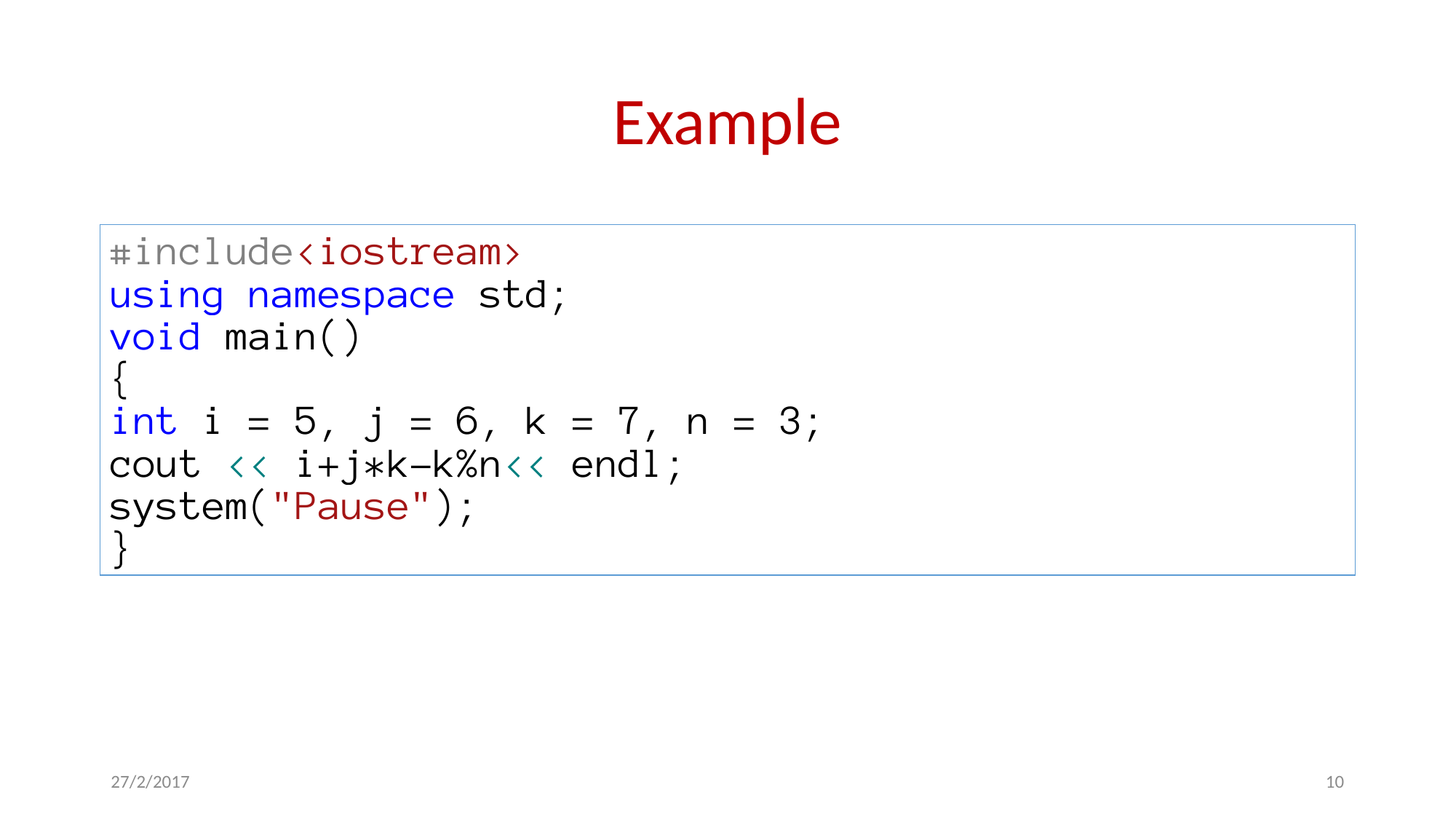

# Example
| #include<iostream> using namespace std; void main() { int i = 5, j = 6, k = 7, n = 3; cout << i+j\*k-k%n<< endl; system("Pause"); } |
| --- |
27/2/2017
10